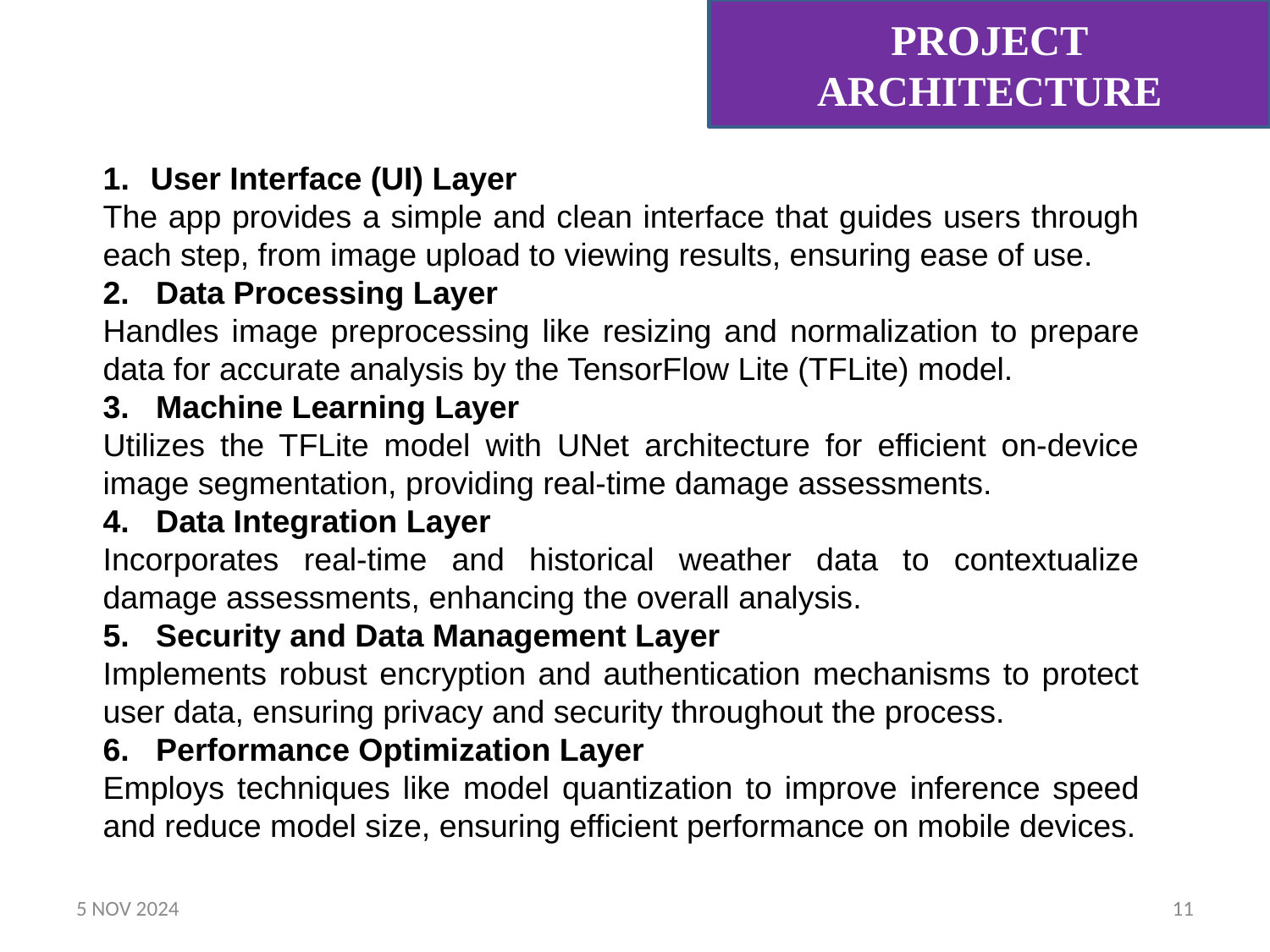

PROJECT ARCHITECTURE
User Interface (UI) Layer
The app provides a simple and clean interface that guides users through each step, from image upload to viewing results, ensuring ease of use.
2.   Data Processing Layer
Handles image preprocessing like resizing and normalization to prepare data for accurate analysis by the TensorFlow Lite (TFLite) model.
3.   Machine Learning Layer
Utilizes the TFLite model with UNet architecture for efficient on-device image segmentation, providing real-time damage assessments.
4.   Data Integration Layer
Incorporates real-time and historical weather data to contextualize damage assessments, enhancing the overall analysis.
5.   Security and Data Management Layer
Implements robust encryption and authentication mechanisms to protect user data, ensuring privacy and security throughout the process.
6.   Performance Optimization Layer
Employs techniques like model quantization to improve inference speed and reduce model size, ensuring efficient performance on mobile devices.
5 NOV 2024
11